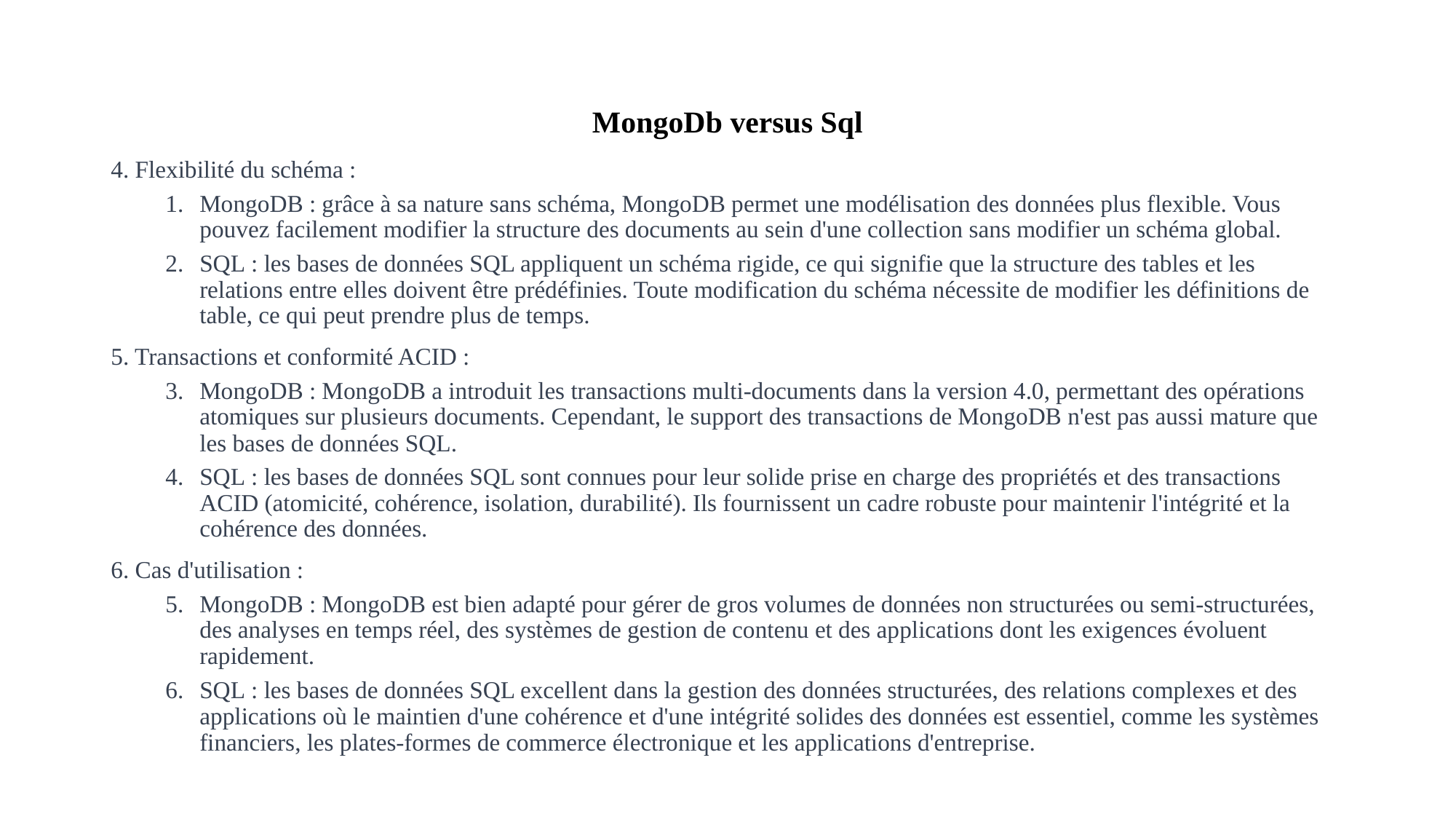

# MongoDb versus Sql
4. Flexibilité du schéma :
MongoDB : grâce à sa nature sans schéma, MongoDB permet une modélisation des données plus flexible. Vous pouvez facilement modifier la structure des documents au sein d'une collection sans modifier un schéma global.
SQL : les bases de données SQL appliquent un schéma rigide, ce qui signifie que la structure des tables et les relations entre elles doivent être prédéfinies. Toute modification du schéma nécessite de modifier les définitions de table, ce qui peut prendre plus de temps.
5. Transactions et conformité ACID :
MongoDB : MongoDB a introduit les transactions multi-documents dans la version 4.0, permettant des opérations atomiques sur plusieurs documents. Cependant, le support des transactions de MongoDB n'est pas aussi mature que les bases de données SQL.
SQL : les bases de données SQL sont connues pour leur solide prise en charge des propriétés et des transactions ACID (atomicité, cohérence, isolation, durabilité). Ils fournissent un cadre robuste pour maintenir l'intégrité et la cohérence des données.
6. Cas d'utilisation :
MongoDB : MongoDB est bien adapté pour gérer de gros volumes de données non structurées ou semi-structurées, des analyses en temps réel, des systèmes de gestion de contenu et des applications dont les exigences évoluent rapidement.
SQL : les bases de données SQL excellent dans la gestion des données structurées, des relations complexes et des applications où le maintien d'une cohérence et d'une intégrité solides des données est essentiel, comme les systèmes financiers, les plates-formes de commerce électronique et les applications d'entreprise.